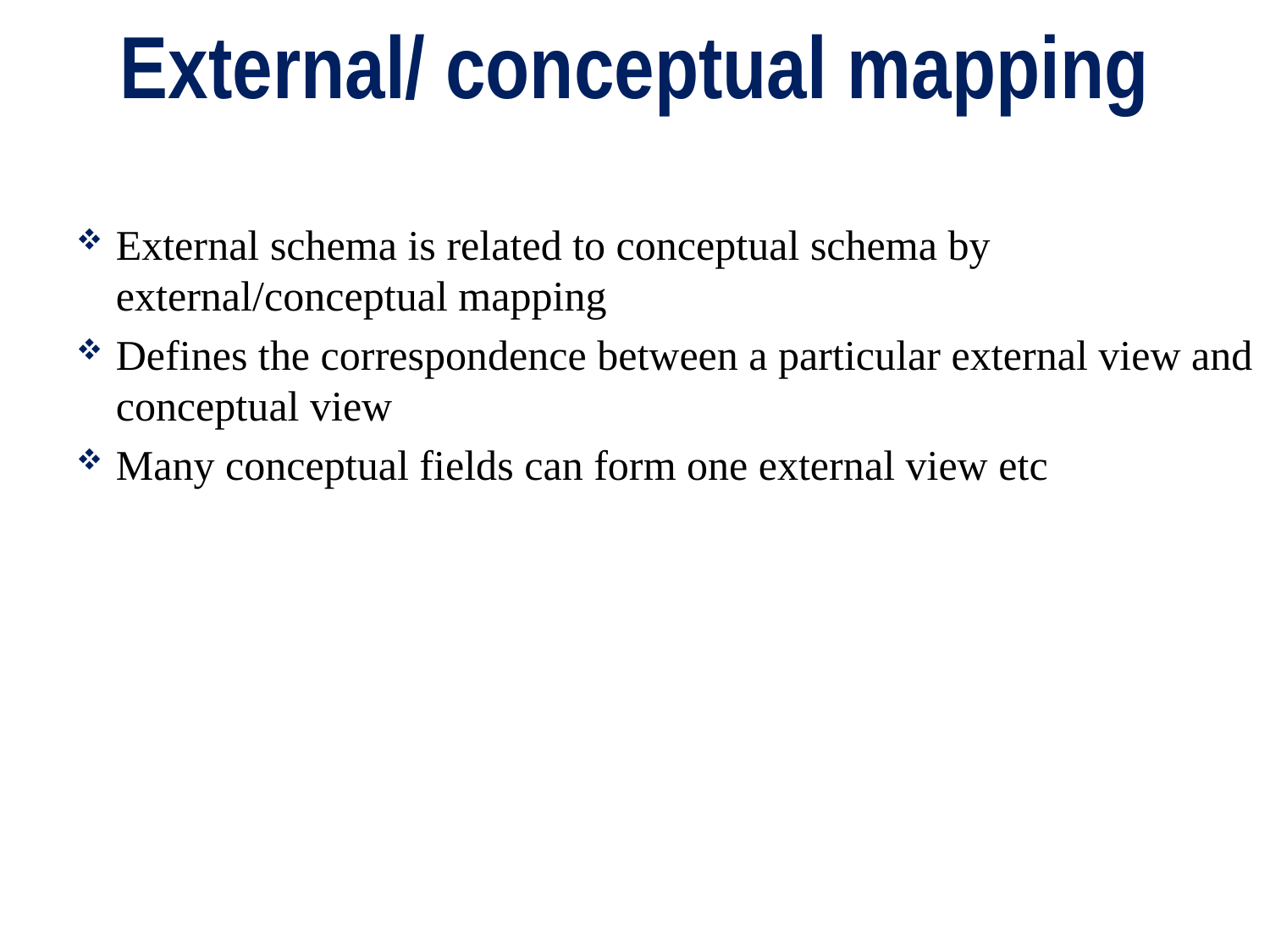

# External/ conceptual mapping
External schema is related to conceptual schema by external/conceptual mapping
Defines the correspondence between a particular external view and conceptual view
Many conceptual fields can form one external view etc